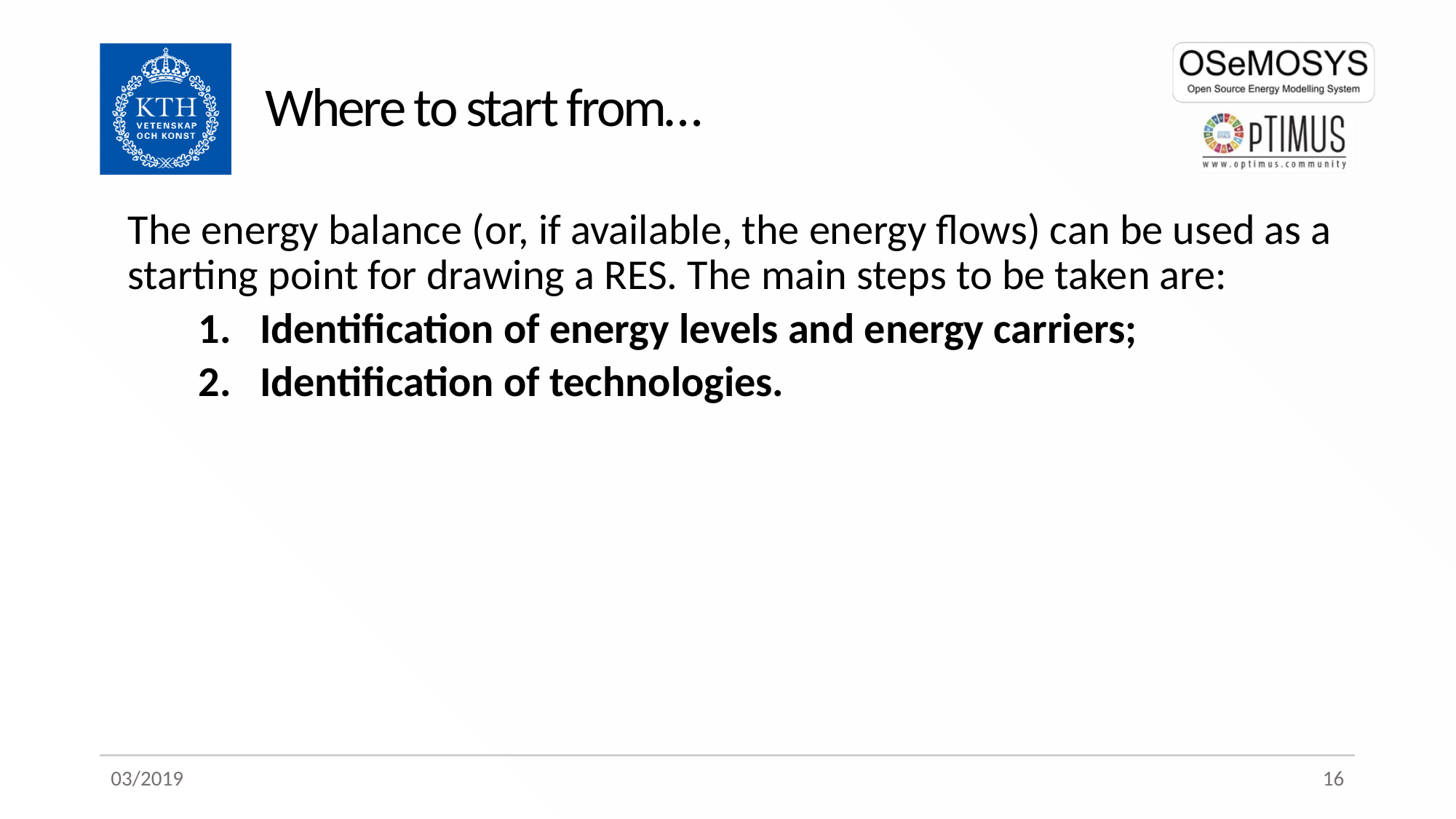

# Where to start from…
The energy balance (or, if available, the energy flows) can be used as a starting point for drawing a RES. The main steps to be taken are:
Identification of energy levels and energy carriers;
Identification of technologies.
03/2019
16